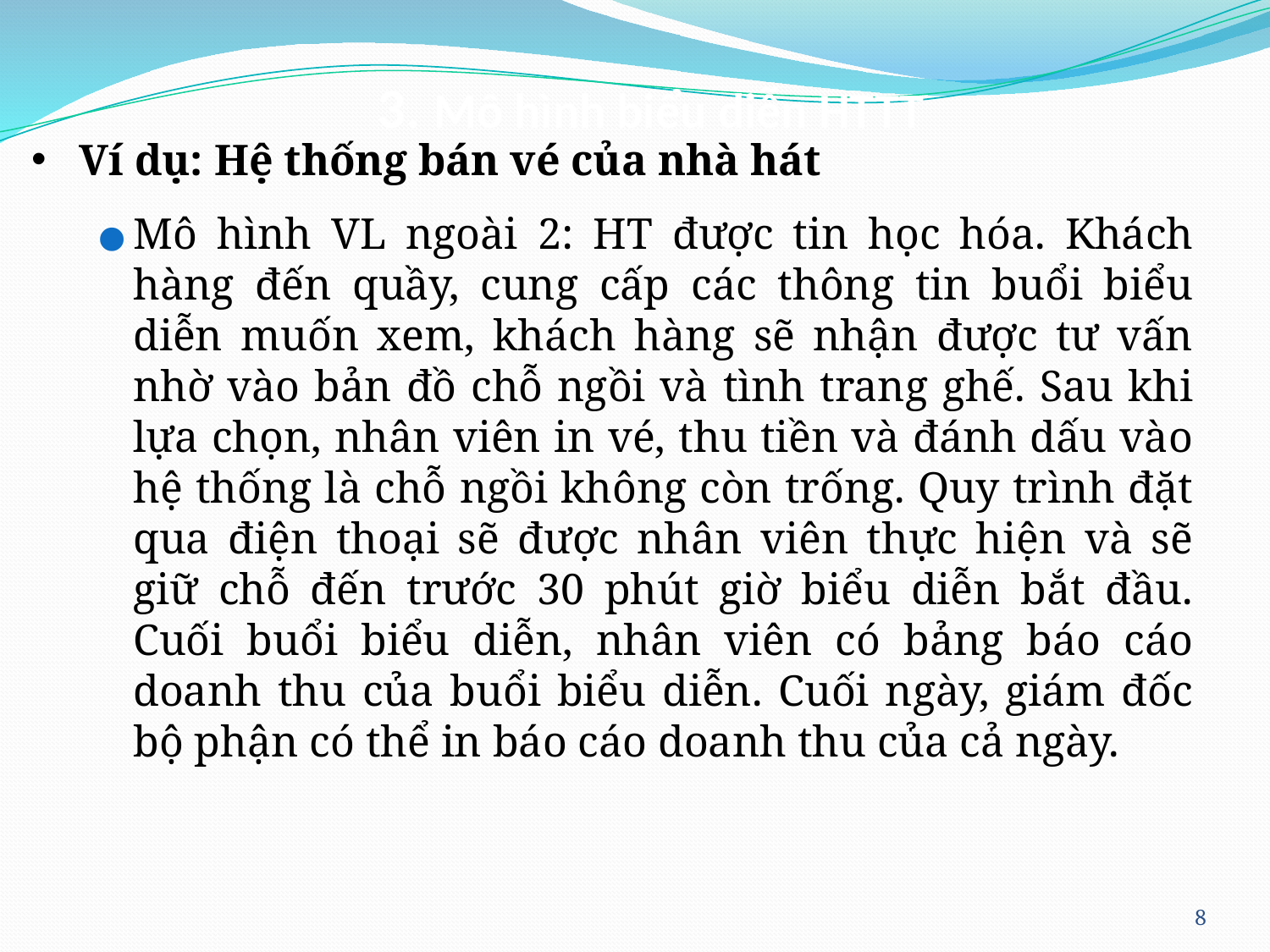

3. Mô hình biểu diễn HTTT
# Ví dụ: Hệ thống bán vé của nhà hát
Mô hình VL ngoài 2: HT được tin học hóa. Khách hàng đến quầy, cung cấp các thông tin buổi biểu diễn muốn xem, khách hàng sẽ nhận được tư vấn nhờ vào bản đồ chỗ ngồi và tình trang ghế. Sau khi lựa chọn, nhân viên in vé, thu tiền và đánh dấu vào hệ thống là chỗ ngồi không còn trống. Quy trình đặt qua điện thoại sẽ được nhân viên thực hiện và sẽ giữ chỗ đến trước 30 phút giờ biểu diễn bắt đầu. Cuối buổi biểu diễn, nhân viên có bảng báo cáo doanh thu của buổi biểu diễn. Cuối ngày, giám đốc bộ phận có thể in báo cáo doanh thu của cả ngày.
8